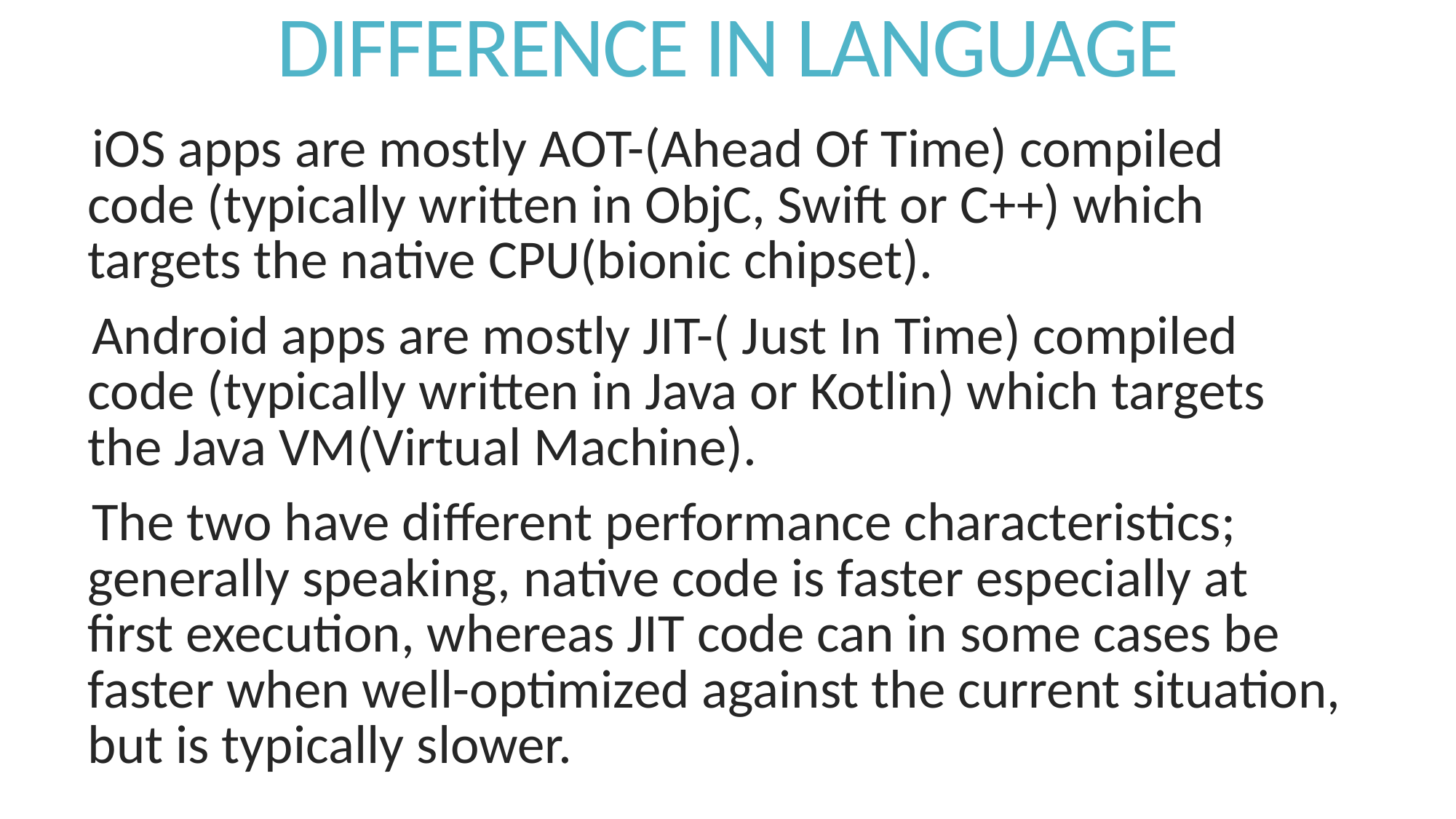

# DIFFERENCE IN LANGUAGE
iOS apps are mostly AOT-(Ahead Of Time) compiled code (typically written in ObjC, Swift or C++) which targets the native CPU(bionic chipset).
Android apps are mostly JIT-( Just In Time) compiled code (typically written in Java or Kotlin) which targets the Java VM(Virtual Machine).
The two have different performance characteristics; generally speaking, native code is faster especially at first execution, whereas JIT code can in some cases be faster when well-optimized against the current situation, but is typically slower.